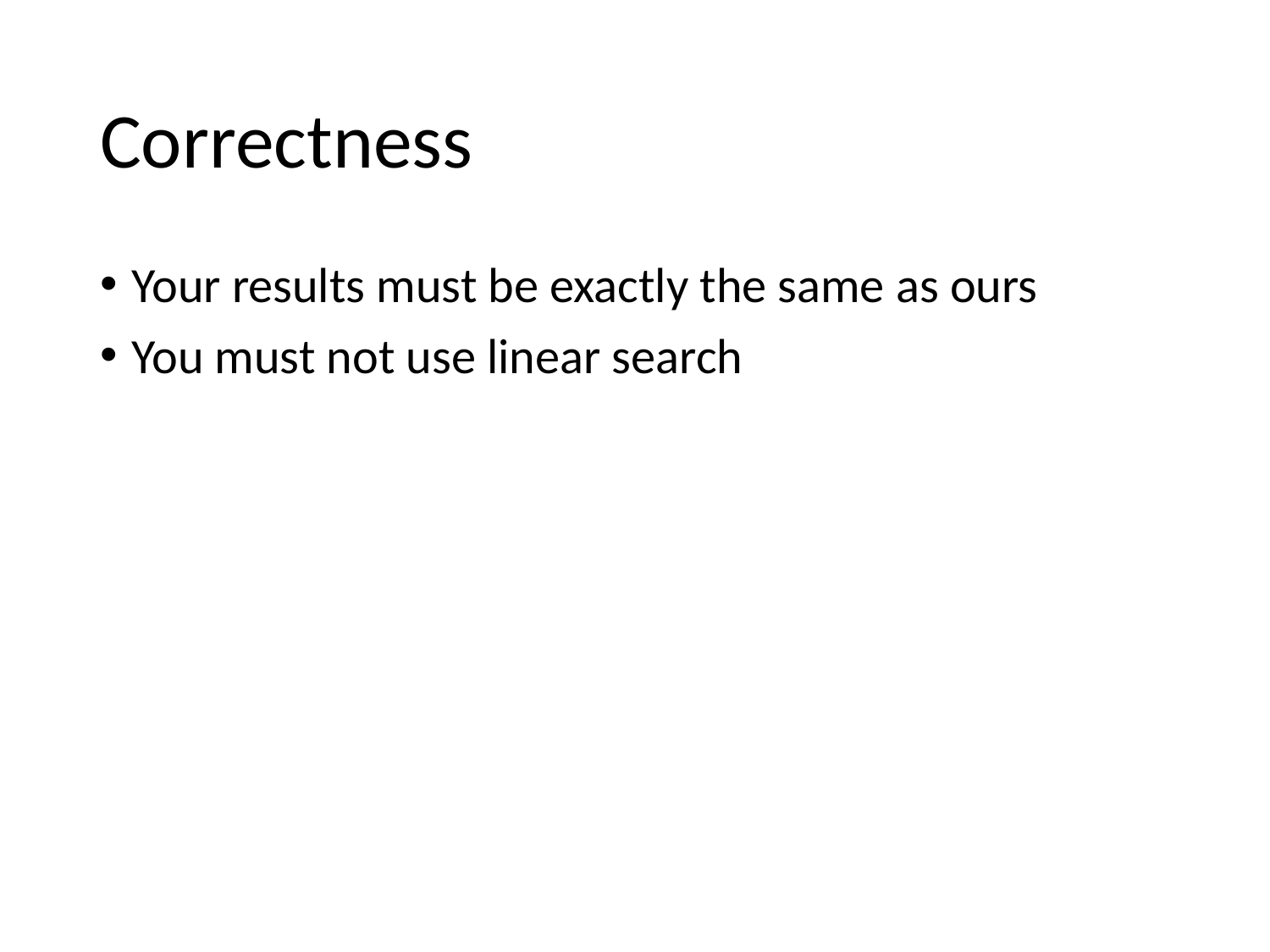

# Correctness
Your results must be exactly the same as ours
You must not use linear search